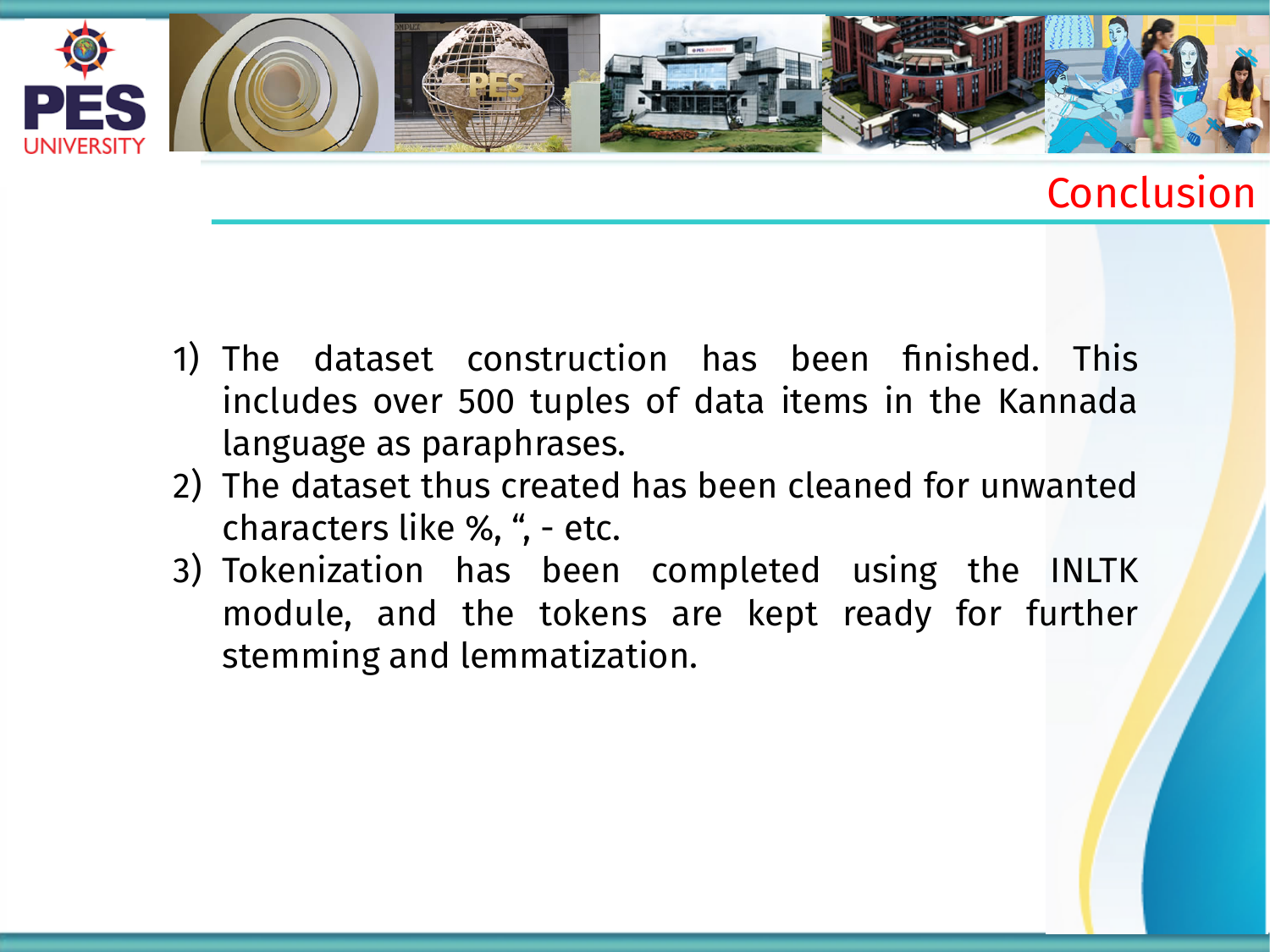

Conclusion

The dataset construction has been finished. This includes over 500 tuples of data items in the Kannada language as paraphrases.
The dataset thus created has been cleaned for unwanted characters like %, “, - etc.
Tokenization has been completed using the INLTK module, and the tokens are kept ready for further stemming and lemmatization.